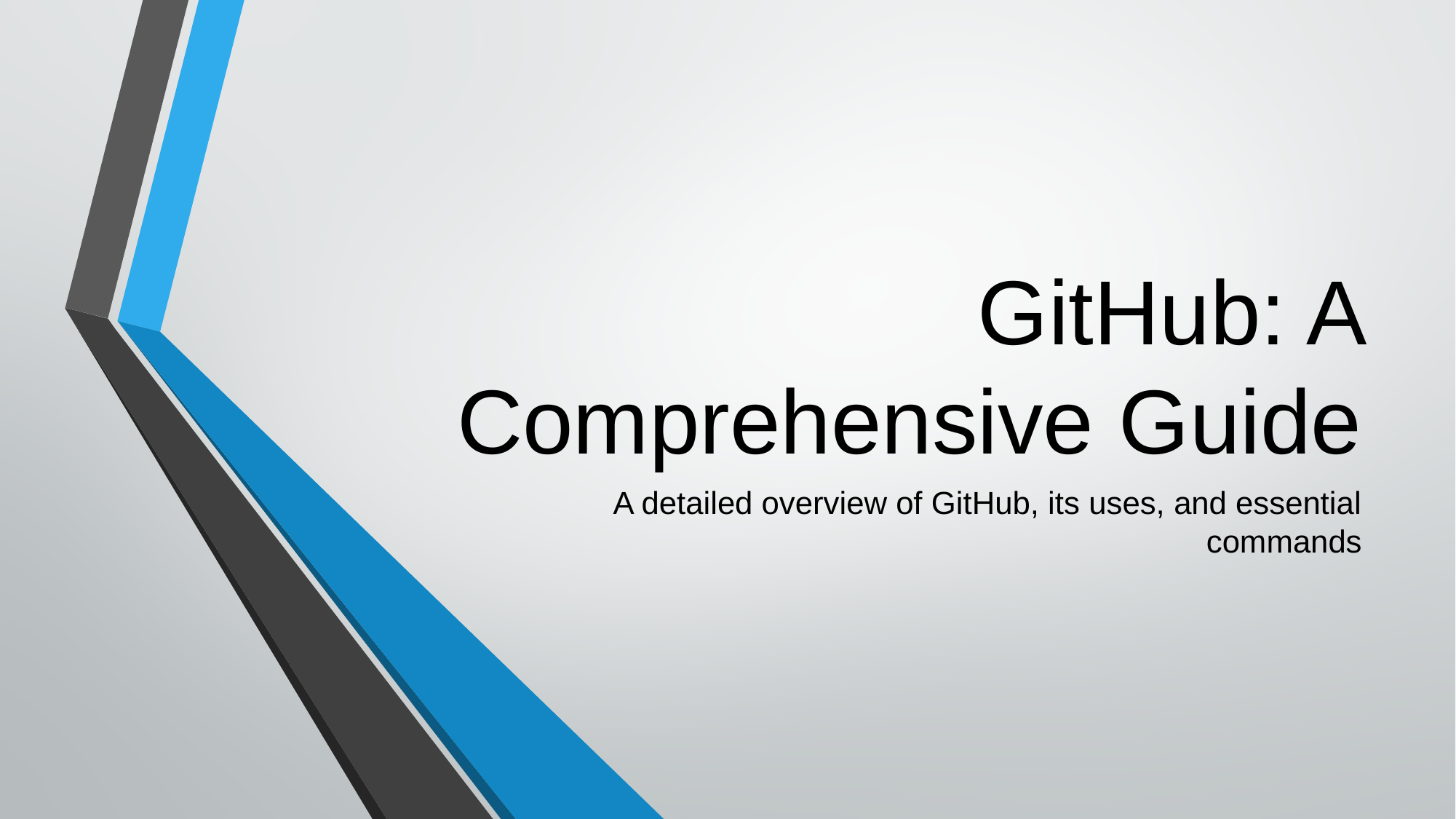

# GitHub: A Comprehensive Guide
A detailed overview of GitHub, its uses, and essential commands